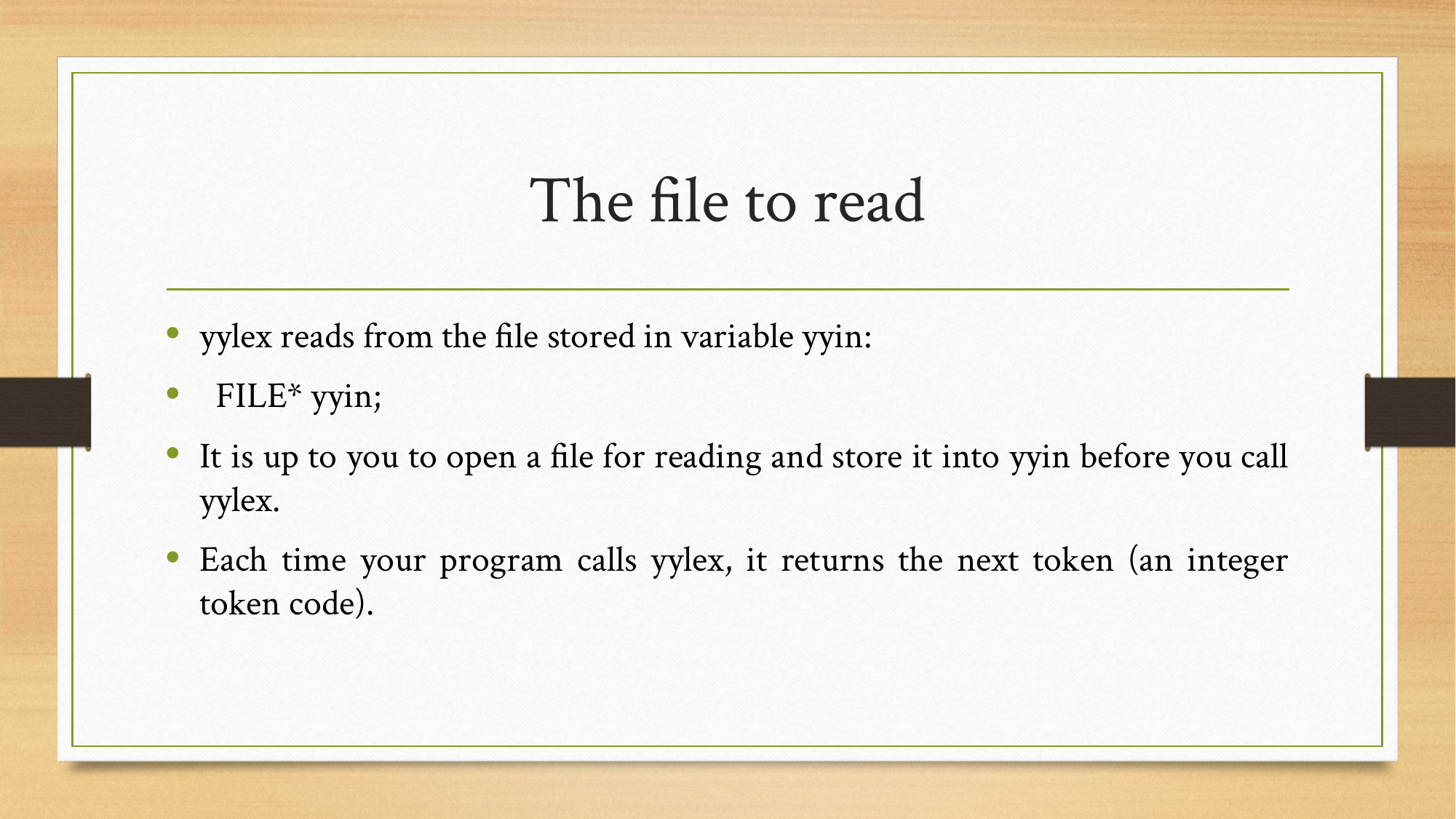

# The file to read
yylex reads from the file stored in variable yyin:
  FILE* yyin;
It is up to you to open a file for reading and store it into yyin before you call yylex.
Each time your program calls yylex, it returns the next token (an integer token code).